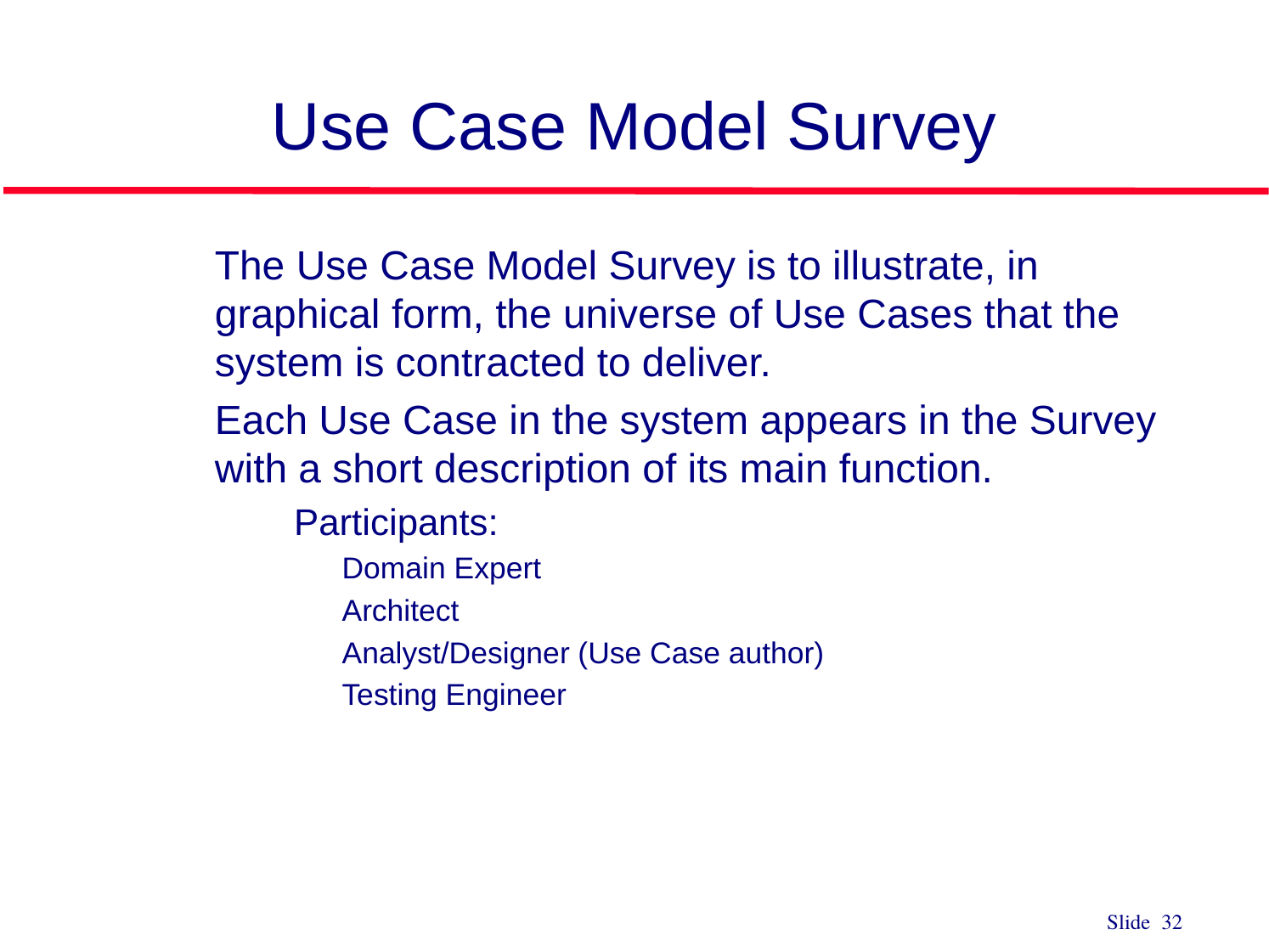

# Use Case Model Survey
The Use Case Model Survey is to illustrate, in graphical form, the universe of Use Cases that the system is contracted to deliver.
Each Use Case in the system appears in the Survey with a short description of its main function.
Participants:
Domain Expert
Architect
Analyst/Designer (Use Case author)
Testing Engineer